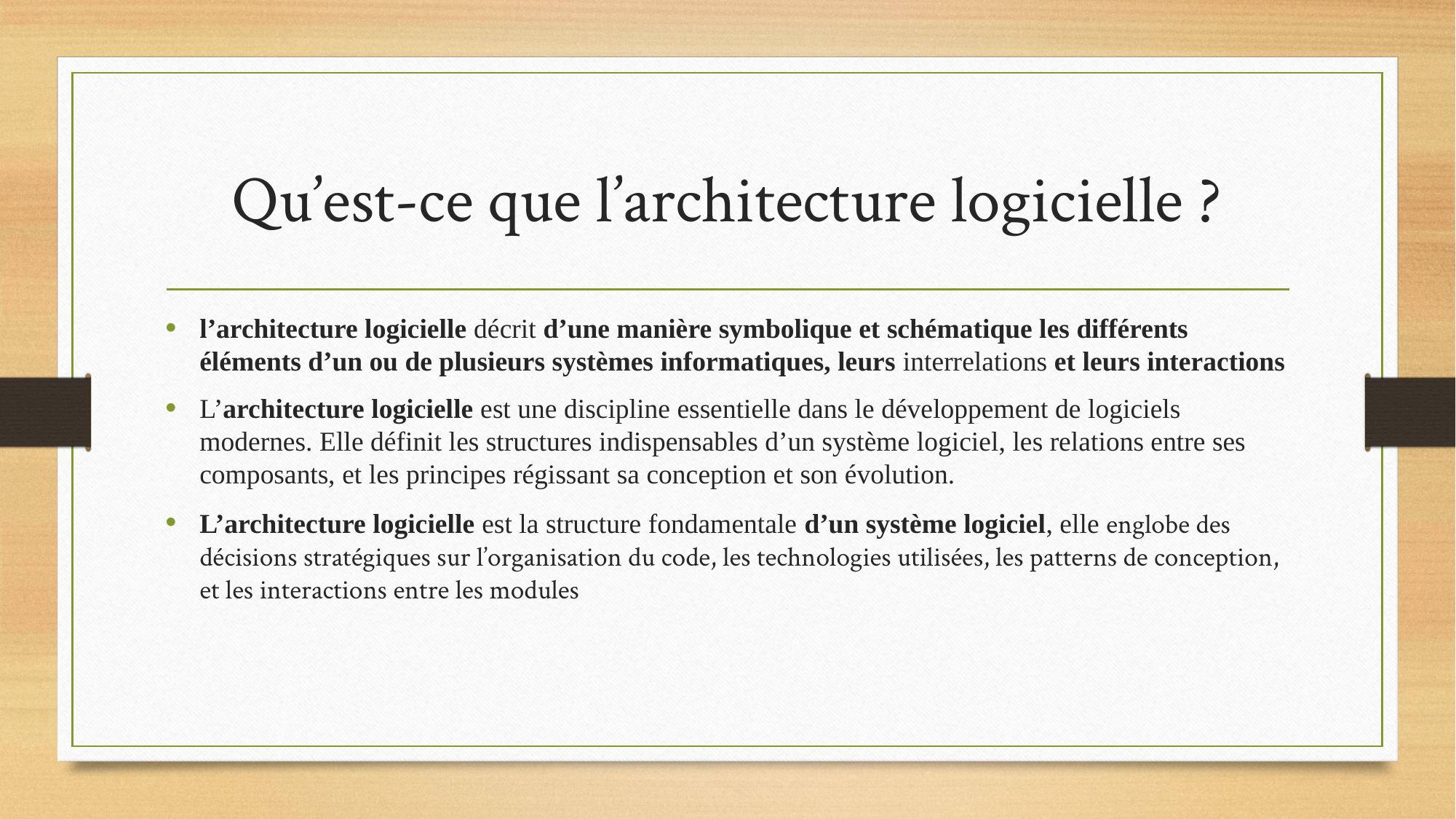

# Qu’est-ce que l’architecture logicielle ?
l’architecture logicielle décrit d’une manière symbolique et schématique les différents éléments d’un ou de plusieurs systèmes informatiques, leurs interrelations et leurs interactions
L’architecture logicielle est une discipline essentielle dans le développement de logiciels modernes. Elle définit les structures indispensables d’un système logiciel, les relations entre ses composants, et les principes régissant sa conception et son évolution.
L’architecture logicielle est la structure fondamentale d’un système logiciel, elle englobe des décisions stratégiques sur l’organisation du code, les technologies utilisées, les patterns de conception, et les interactions entre les modules